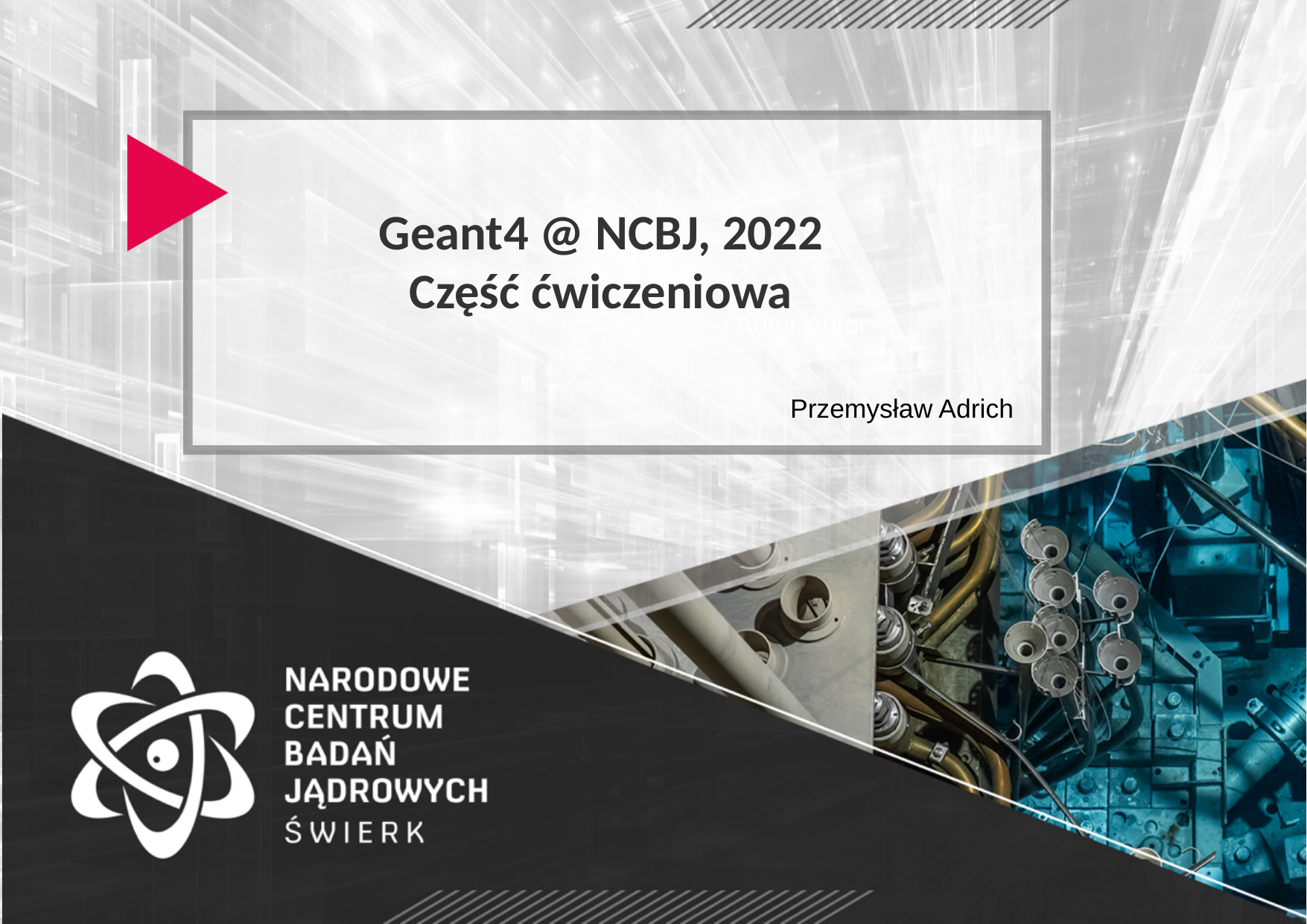

Geant4 @ NCBJ, 2022
Część ćwiczeniowa
Autor Autor

Przemysław Adrich